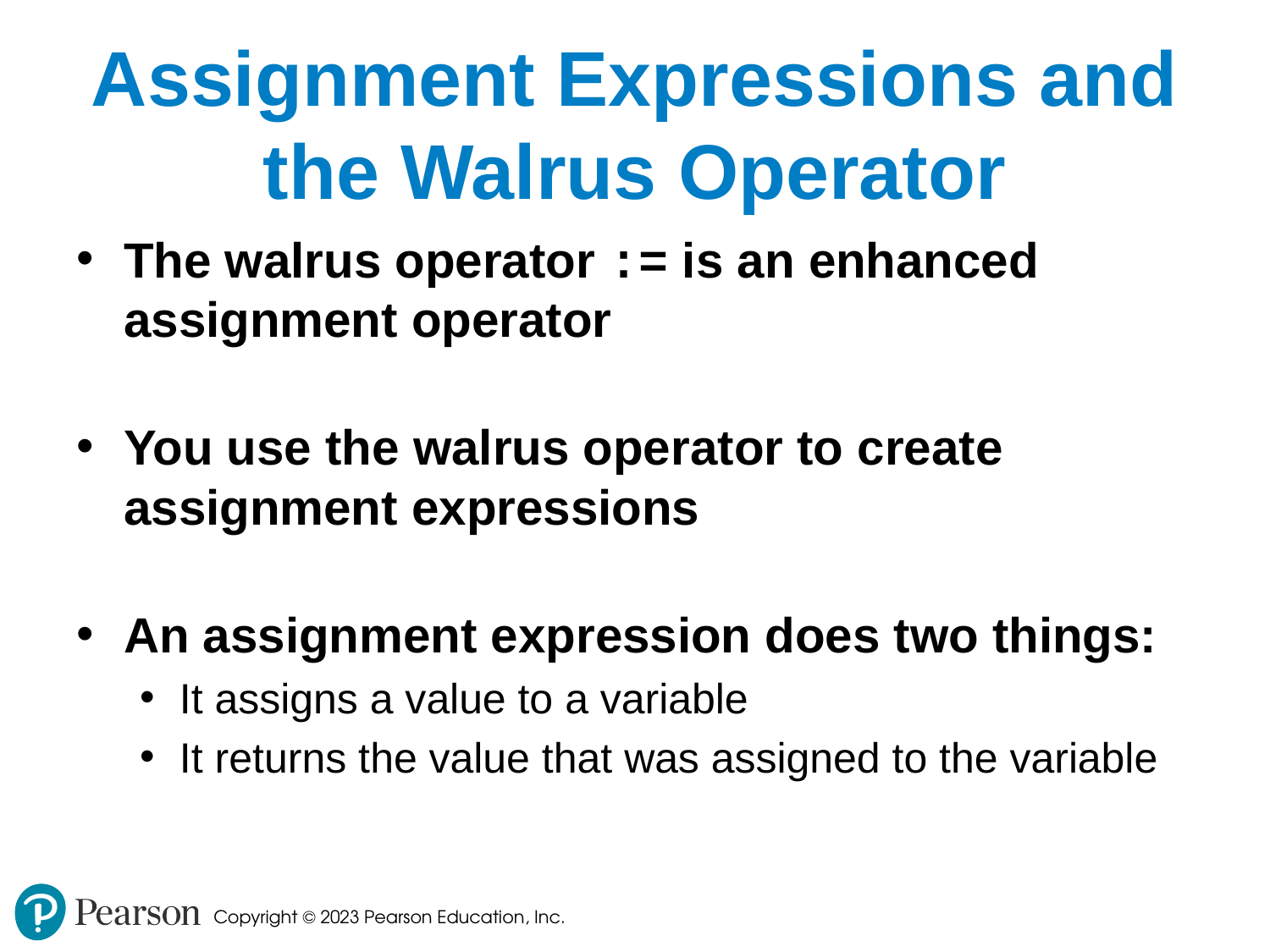

# Assignment Expressions and the Walrus Operator
The walrus operator := is an enhanced assignment operator
You use the walrus operator to create assignment expressions
An assignment expression does two things:
It assigns a value to a variable
It returns the value that was assigned to the variable